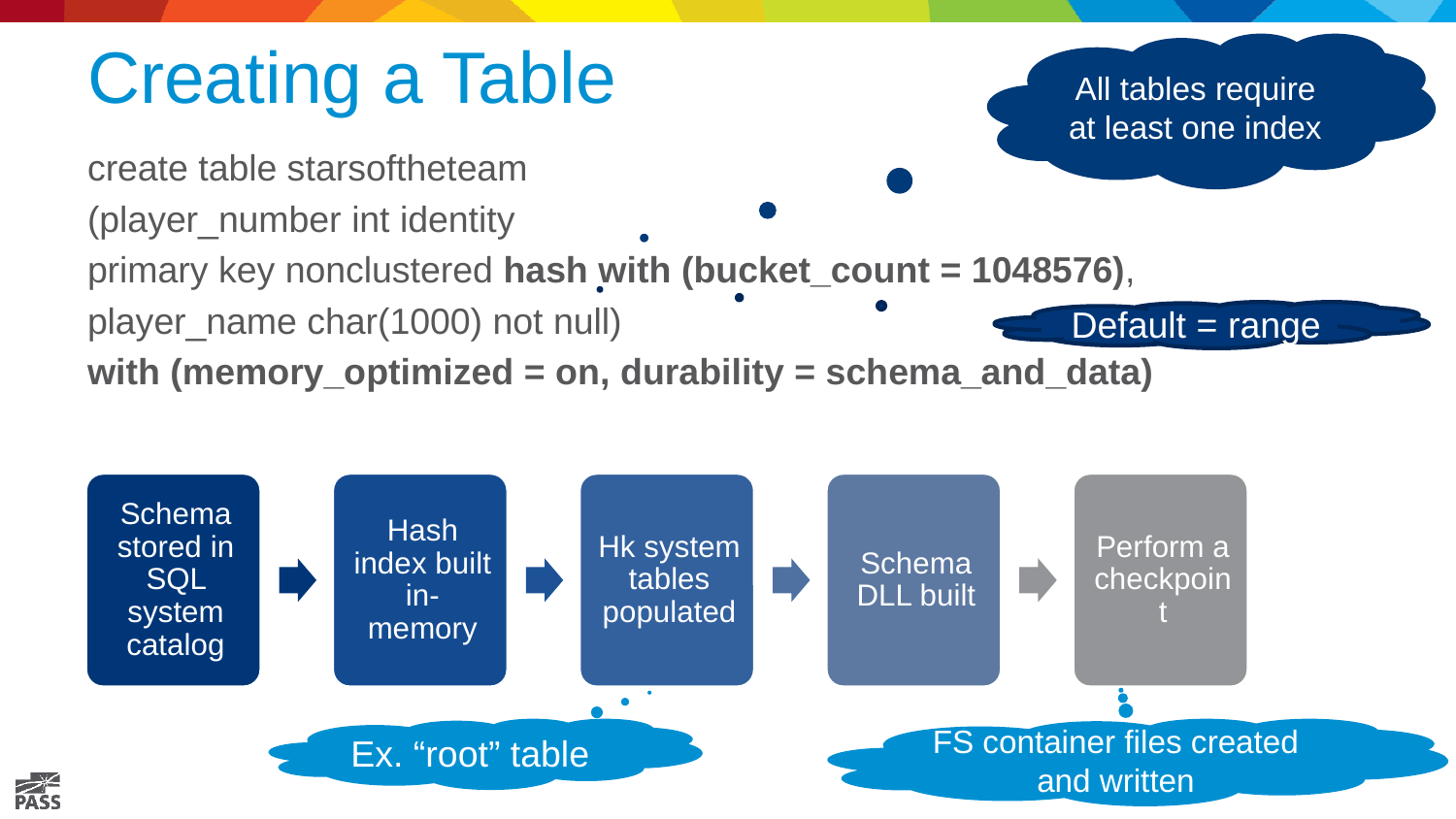

All tables require at least one index
# Creating a Table
create table starsoftheteam
(player_number int identity
primary key nonclustered hash with (bucket_count = 1048576),
player_name char(1000) not null)
with (memory_optimized = on, durability = schema_and_data)

Default = range
Schema stored in SQL system catalog

Hash index built in-memory

Hk system tables populated

Schema DLL built

Perform a checkpoint
Ex. “root” table
FS container files created and written